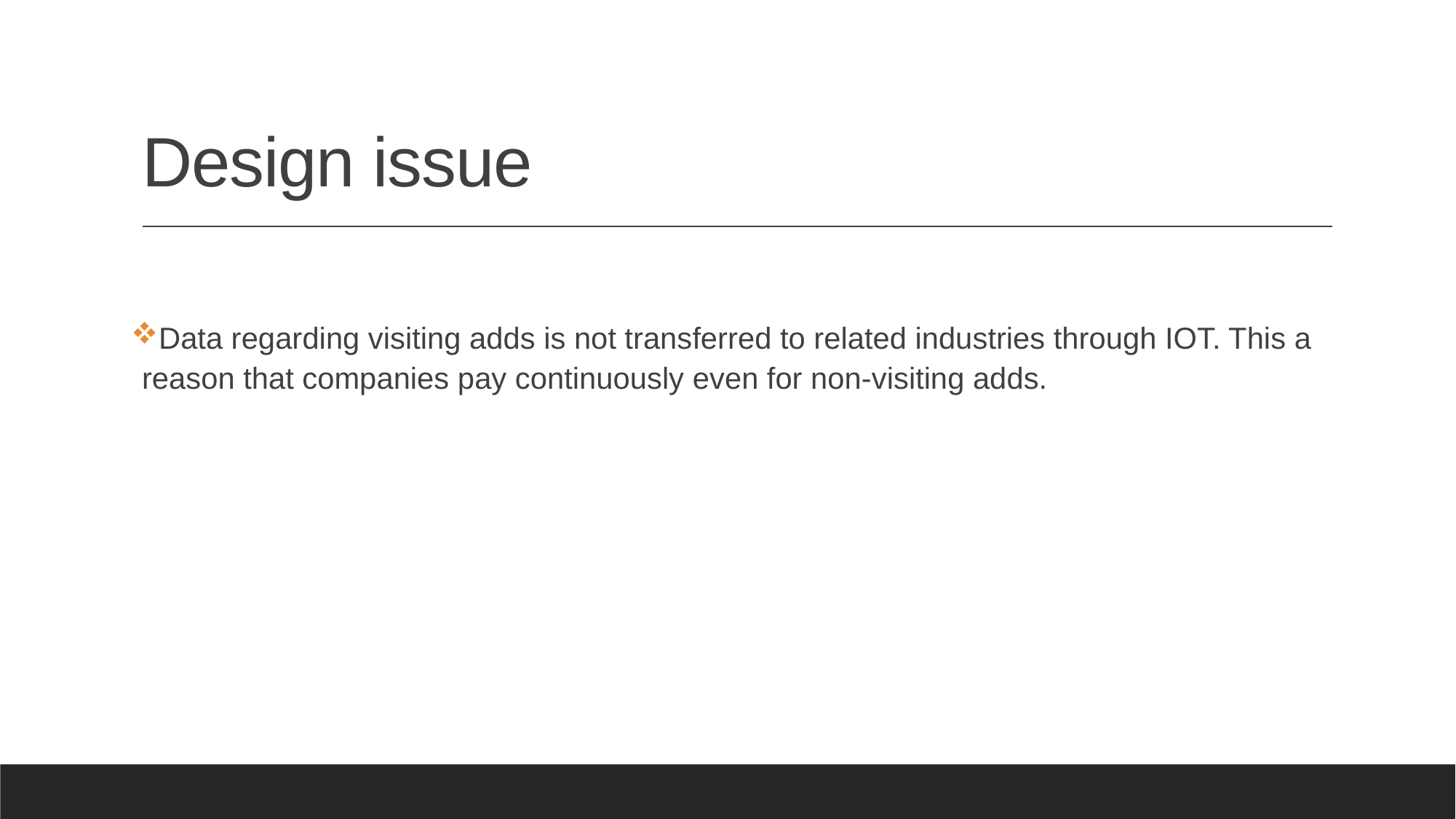

# Design issue

Data regarding visiting adds is not transferred to related industries through IOT. This a reason that companies pay continuously even for non-visiting adds.